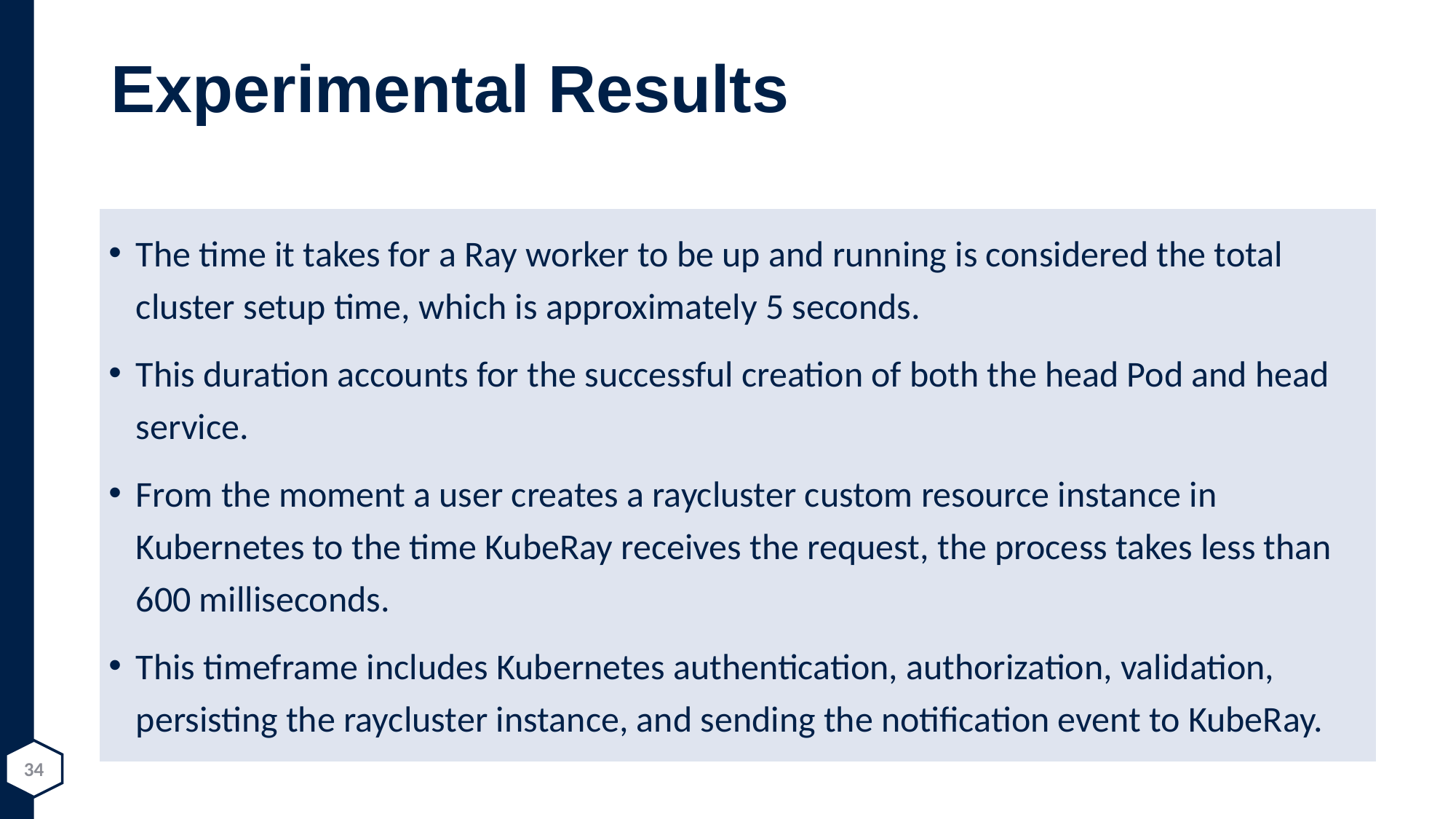

# Experimental Results
The time it takes for a Ray worker to be up and running is considered the total cluster setup time, which is approximately 5 seconds.
This duration accounts for the successful creation of both the head Pod and head service.
From the moment a user creates a raycluster custom resource instance in Kubernetes to the time KubeRay receives the request, the process takes less than 600 milliseconds.
This timeframe includes Kubernetes authentication, authorization, validation, persisting the raycluster instance, and sending the notification event to KubeRay.
34